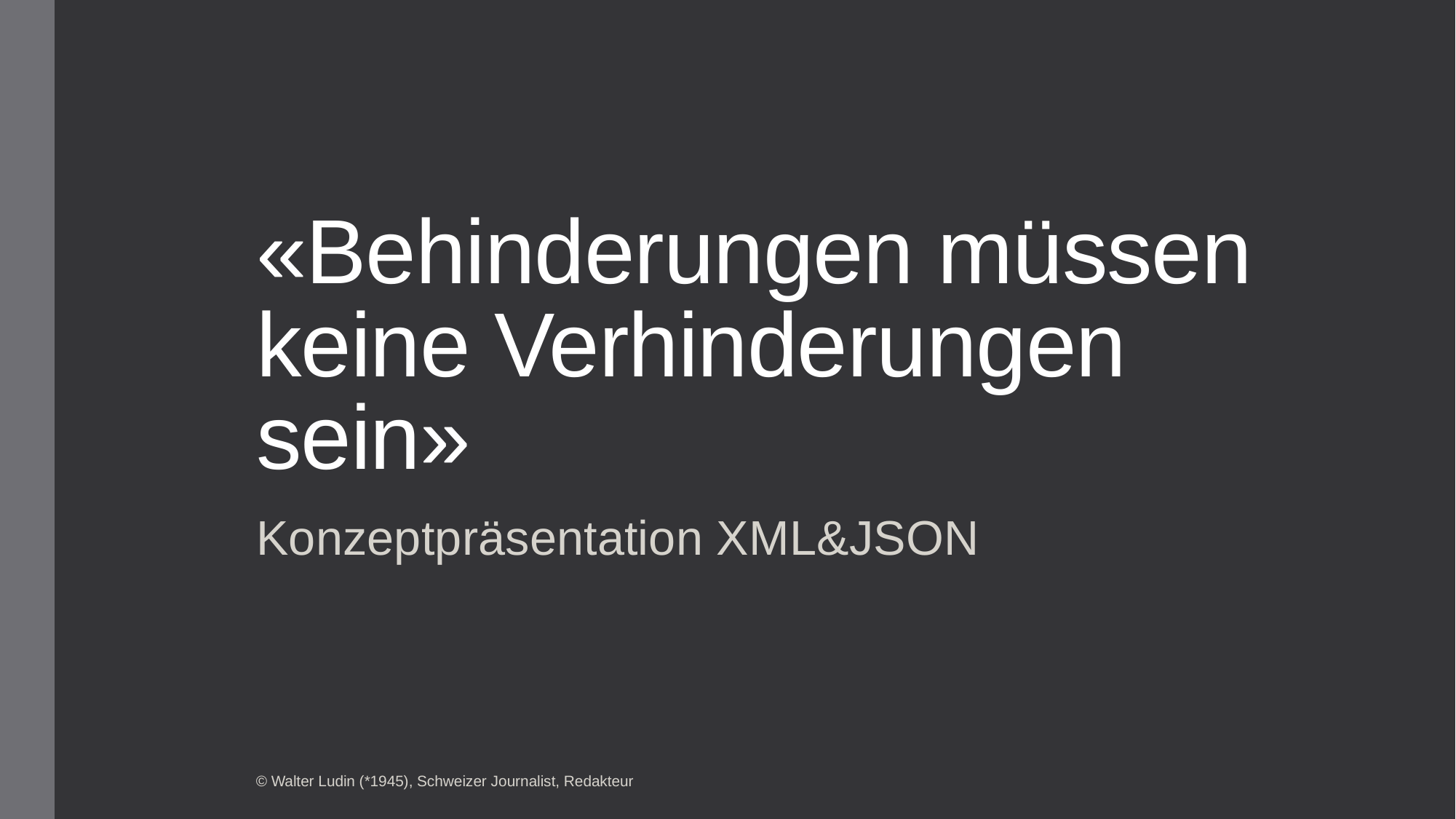

# «Behinderungen müssen keine Verhinderungen sein»
Konzeptpräsentation XML&JSON
© Walter Ludin (*1945), Schweizer Journalist, Redakteur